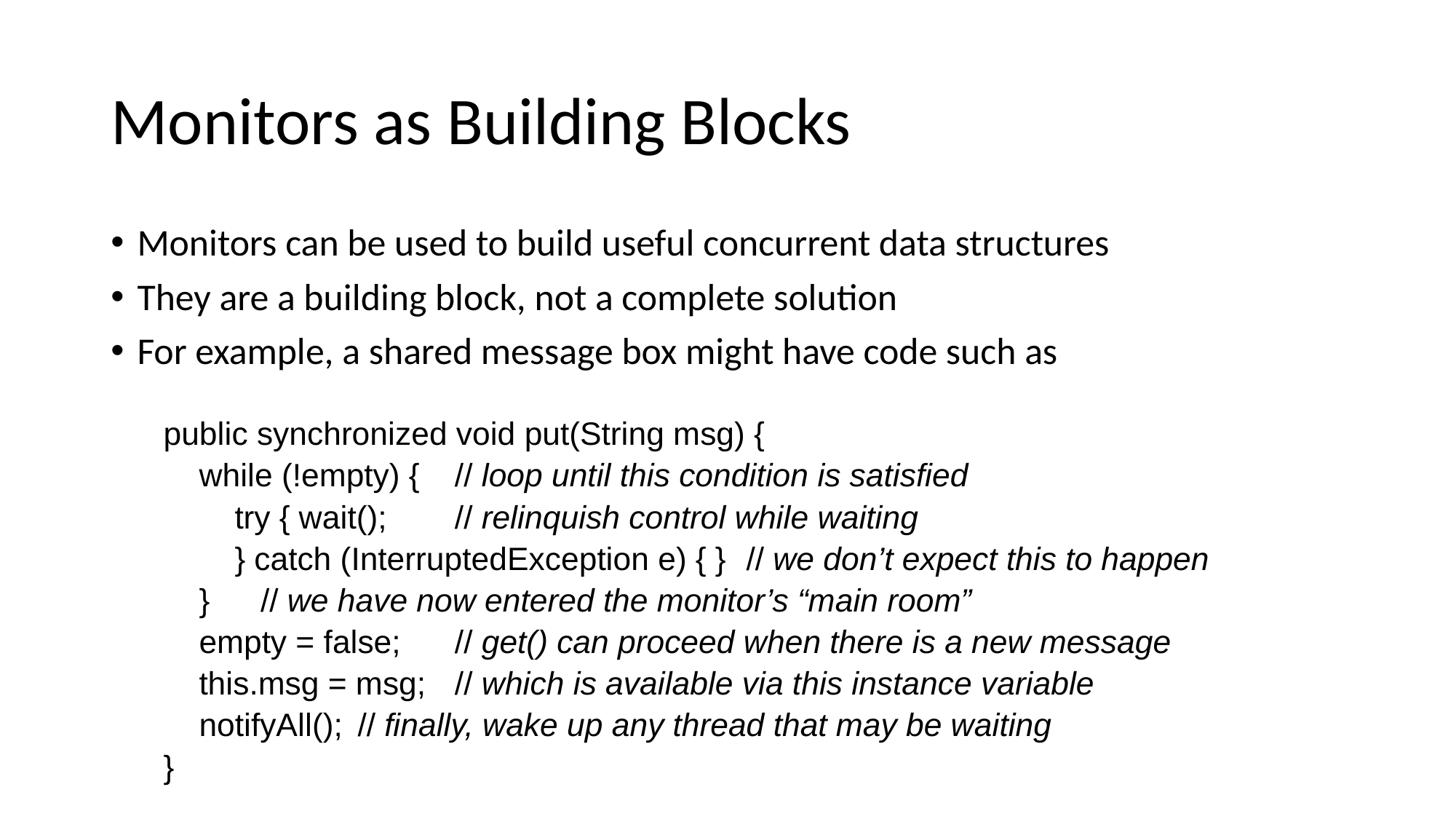

# Monitors as Building Blocks
Monitors can be used to build useful concurrent data structures
They are a building block, not a complete solution
For example, a shared message box might have code such as

public synchronized void put(String msg) {
    while (!empty) {		// loop until this condition is satisfied
        try { wait(); 		// relinquish control while waiting
        } catch (InterruptedException e) { }	// we don’t expect this to happen
    }				// we have now entered the monitor’s “main room”
    empty = false;		// get() can proceed when there is a new message
    this.msg = msg;		// which is available via this instance variable
    notifyAll();		// finally, wake up any thread that may be waiting
}